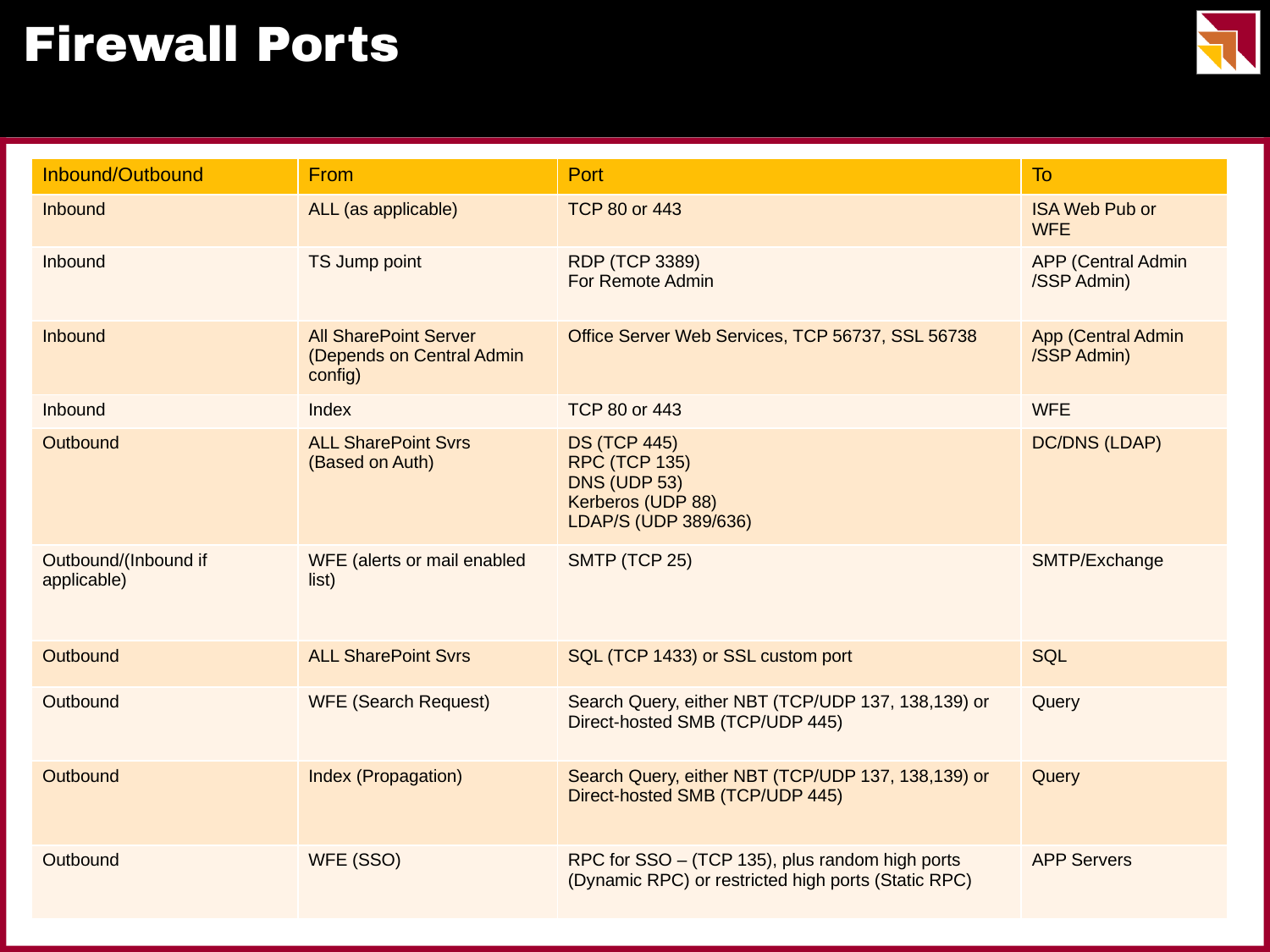

# Firewall Ports
| Inbound/Outbound | From | Port | To |
| --- | --- | --- | --- |
| Inbound | ALL (as applicable) | TCP 80 or 443 | ISA Web Pub or WFE |
| Inbound | TS Jump point | RDP (TCP 3389) For Remote Admin | APP (Central Admin /SSP Admin) |
| Inbound | All SharePoint Server (Depends on Central Admin config) | Office Server Web Services, TCP 56737, SSL 56738 | App (Central Admin /SSP Admin) |
| Inbound | Index | TCP 80 or 443 | WFE |
| Outbound | ALL SharePoint Svrs (Based on Auth) | DS (TCP 445) RPC (TCP 135) DNS (UDP 53) Kerberos (UDP 88) LDAP/S (UDP 389/636) | DC/DNS (LDAP) |
| Outbound/(Inbound if applicable) | WFE (alerts or mail enabled list) | SMTP (TCP 25) | SMTP/Exchange |
| Outbound | ALL SharePoint Svrs | SQL (TCP 1433) or SSL custom port | SQL |
| Outbound | WFE (Search Request) | Search Query, either NBT (TCP/UDP 137, 138,139) or Direct-hosted SMB (TCP/UDP 445) | Query |
| Outbound | Index (Propagation) | Search Query, either NBT (TCP/UDP 137, 138,139) or Direct-hosted SMB (TCP/UDP 445) | Query |
| Outbound | WFE (SSO) | RPC for SSO – (TCP 135), plus random high ports (Dynamic RPC) or restricted high ports (Static RPC) | APP Servers |